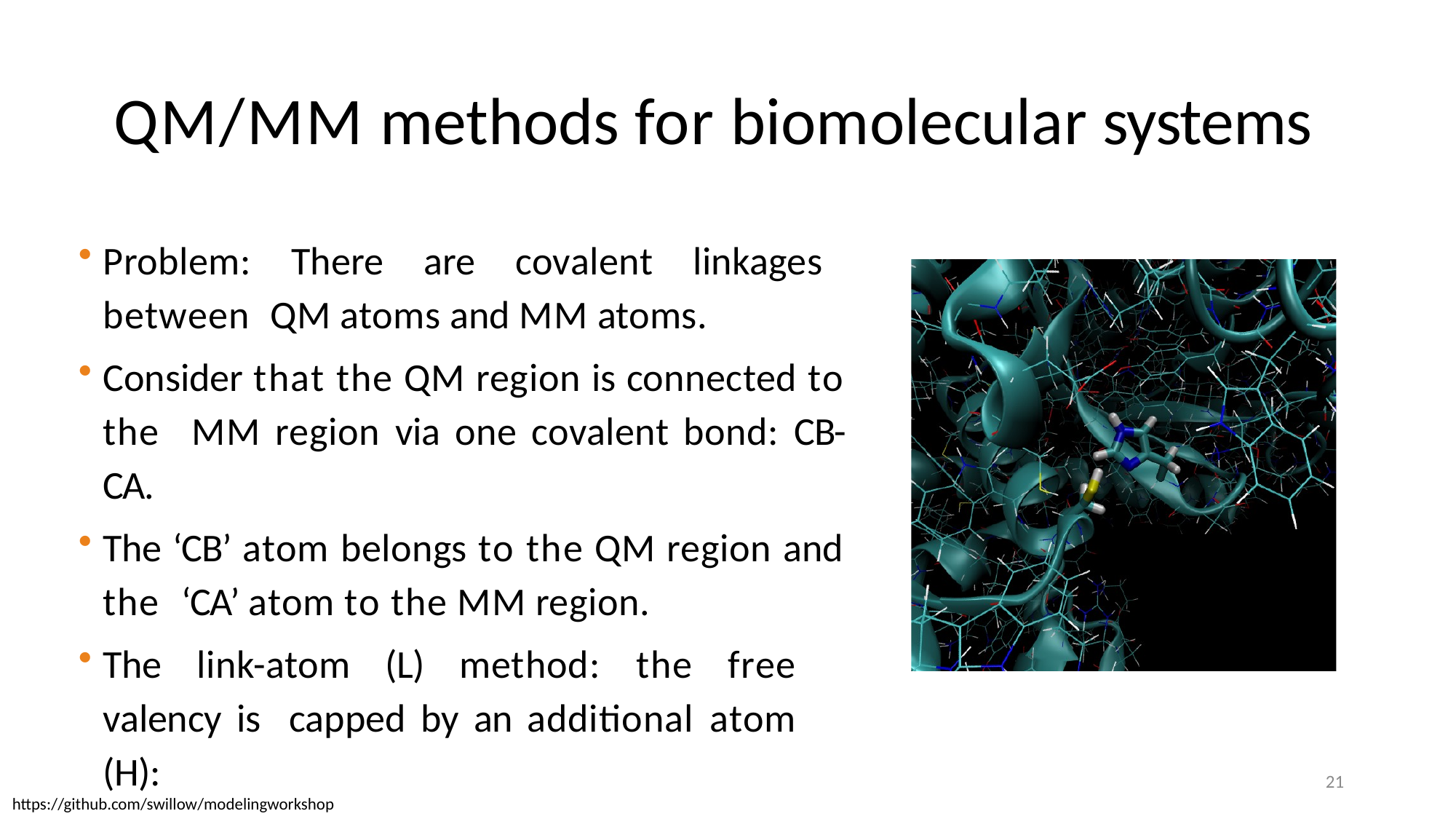

# QM/MM methods for biomolecular systems
Problem: There are covalent linkages between  QM atoms and MM atoms.
Consider that the QM region is connected to the  MM region via one covalent bond: CB-CA.
The ‘CB’ atom belongs to the QM region and the  ‘CA’ atom to the MM region.
The link-atom (L) method: the free valency is  capped by an additional atom (H):
     CB-CA –>  CB-H.

21
https://github.com/swillow/modelingworkshop